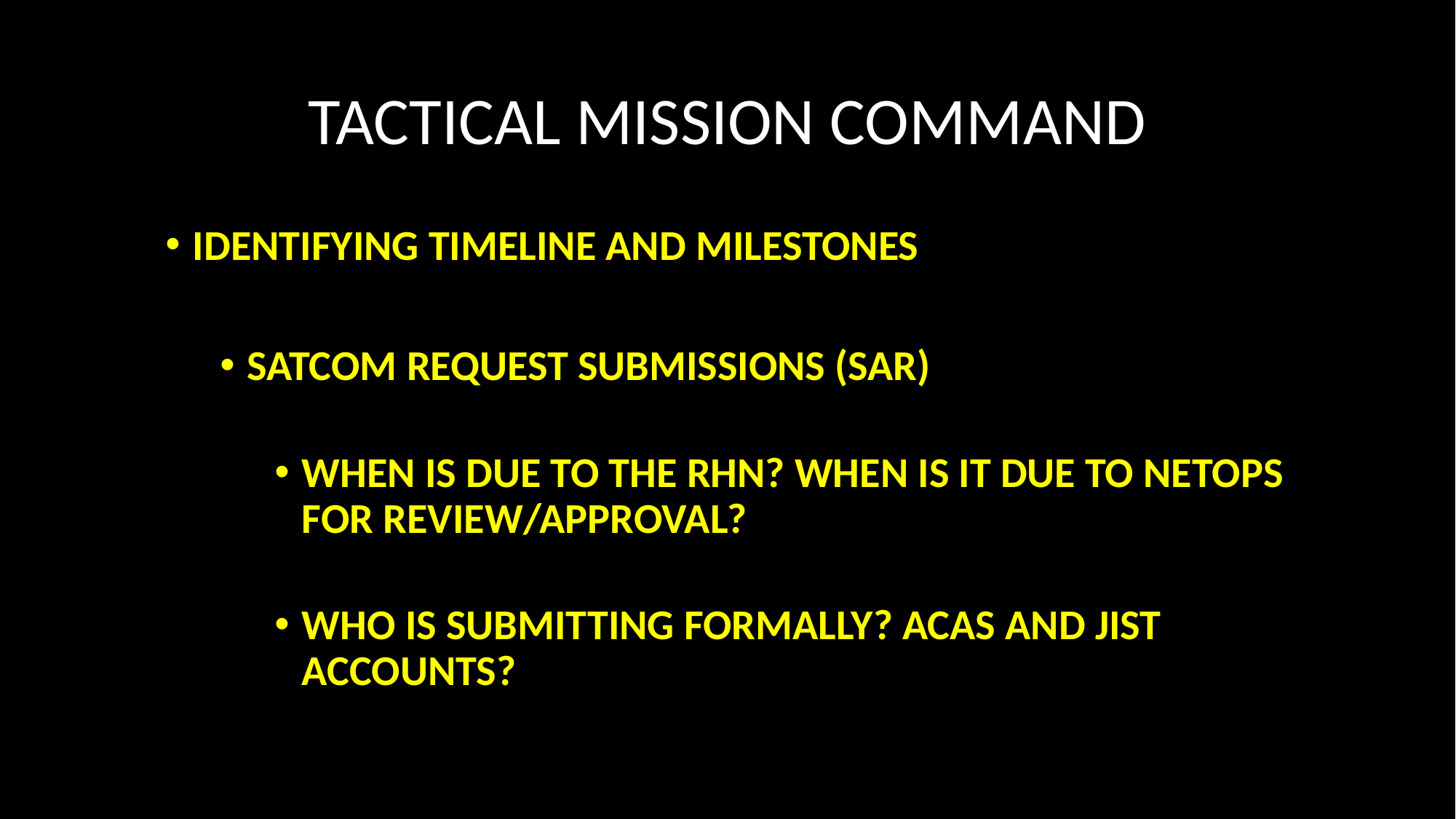

# TACTICAL MISSION COMMAND
IDENTIFYING TIMELINE AND MILESTONES

SATCOM REQUEST SUBMISSIONS (SAR)

WHEN IS DUE TO THE RHN? WHEN IS IT DUE TO NETOPS FOR REVIEW/APPROVAL?

WHO IS SUBMITTING FORMALLY? ACAS AND JIST ACCOUNTS?